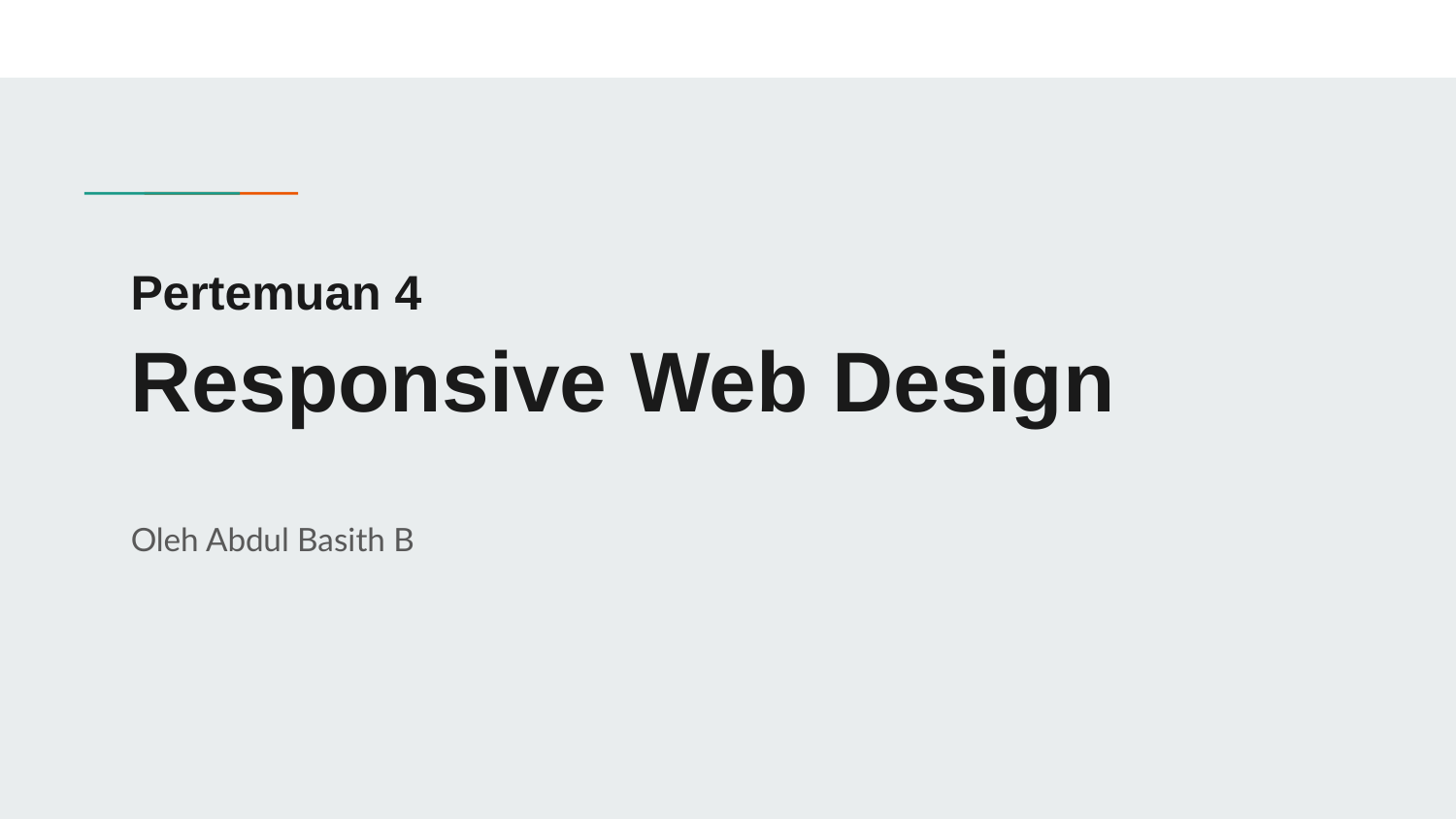

# Pertemuan 4
Responsive Web Design
Oleh Abdul Basith B